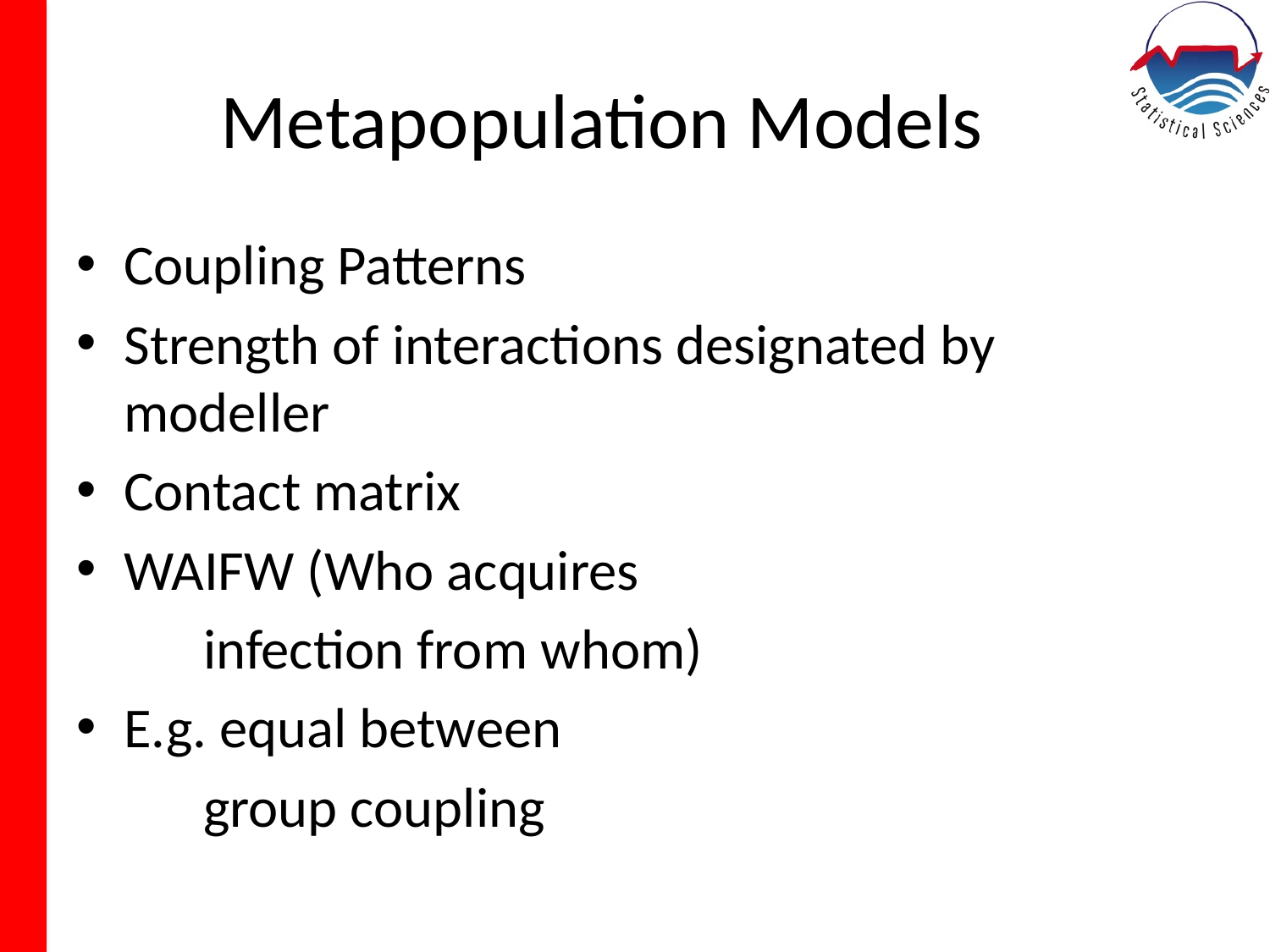

# Metapopulation Models
Coupling Patterns
Strength of interactions designated by modeller
Contact matrix
WAIFW (Who acquires
	infection from whom)
E.g. equal between
	group coupling